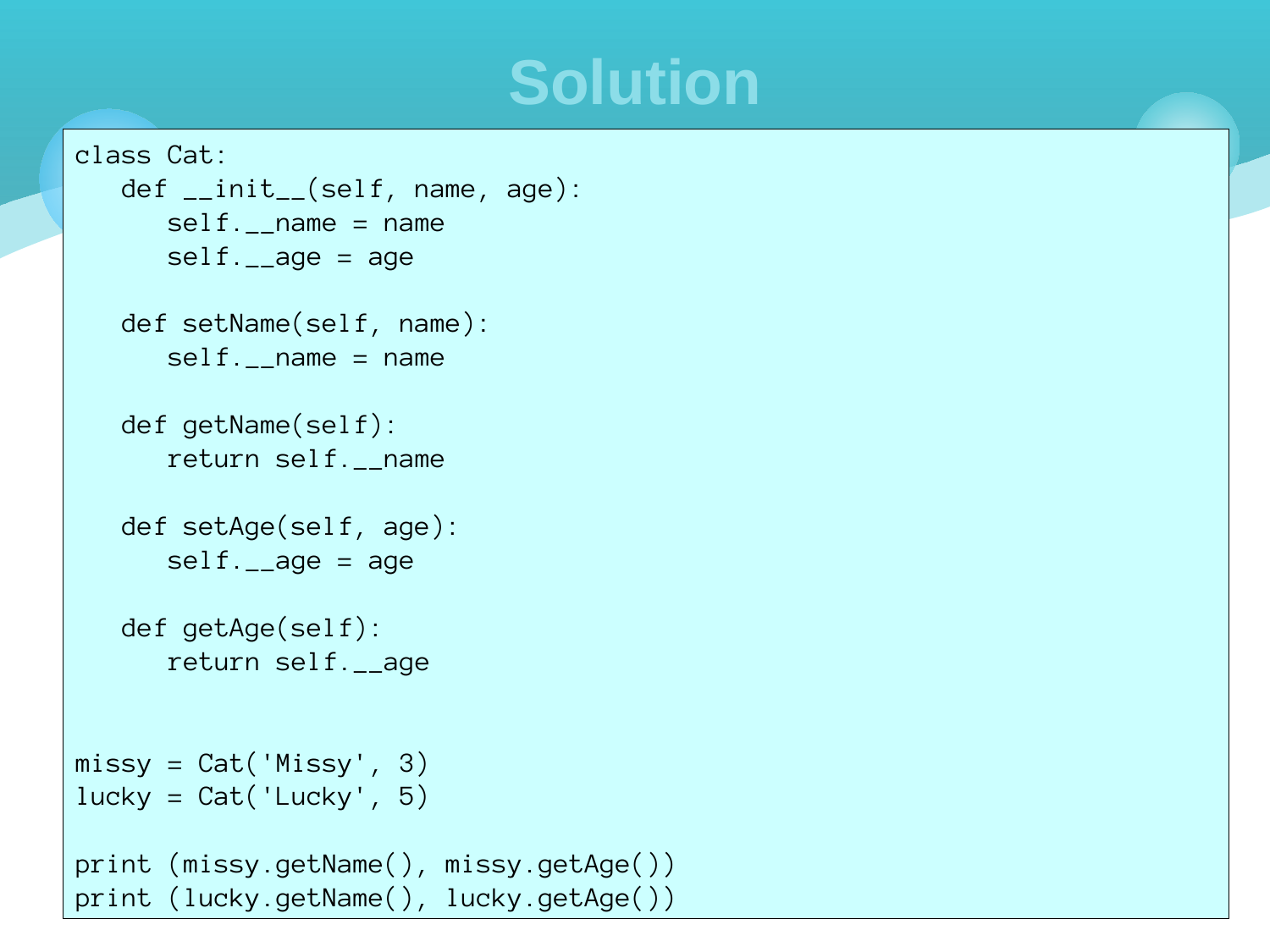

# Solution
class Cat:
   def __init__(self, name, age):
      self.__name = name
      self.__age = age

   def setName(self, name):
      self.__name = name

   def getName(self):
      return self.__name

   def setAge(self, age):
      self.__age = age

   def getAge(self):
      return self.__age

missy = Cat('Missy', 3)
lucky = Cat('Lucky', 5)

print (missy.getName(), missy.getAge())
print (lucky.getName(), lucky.getAge())